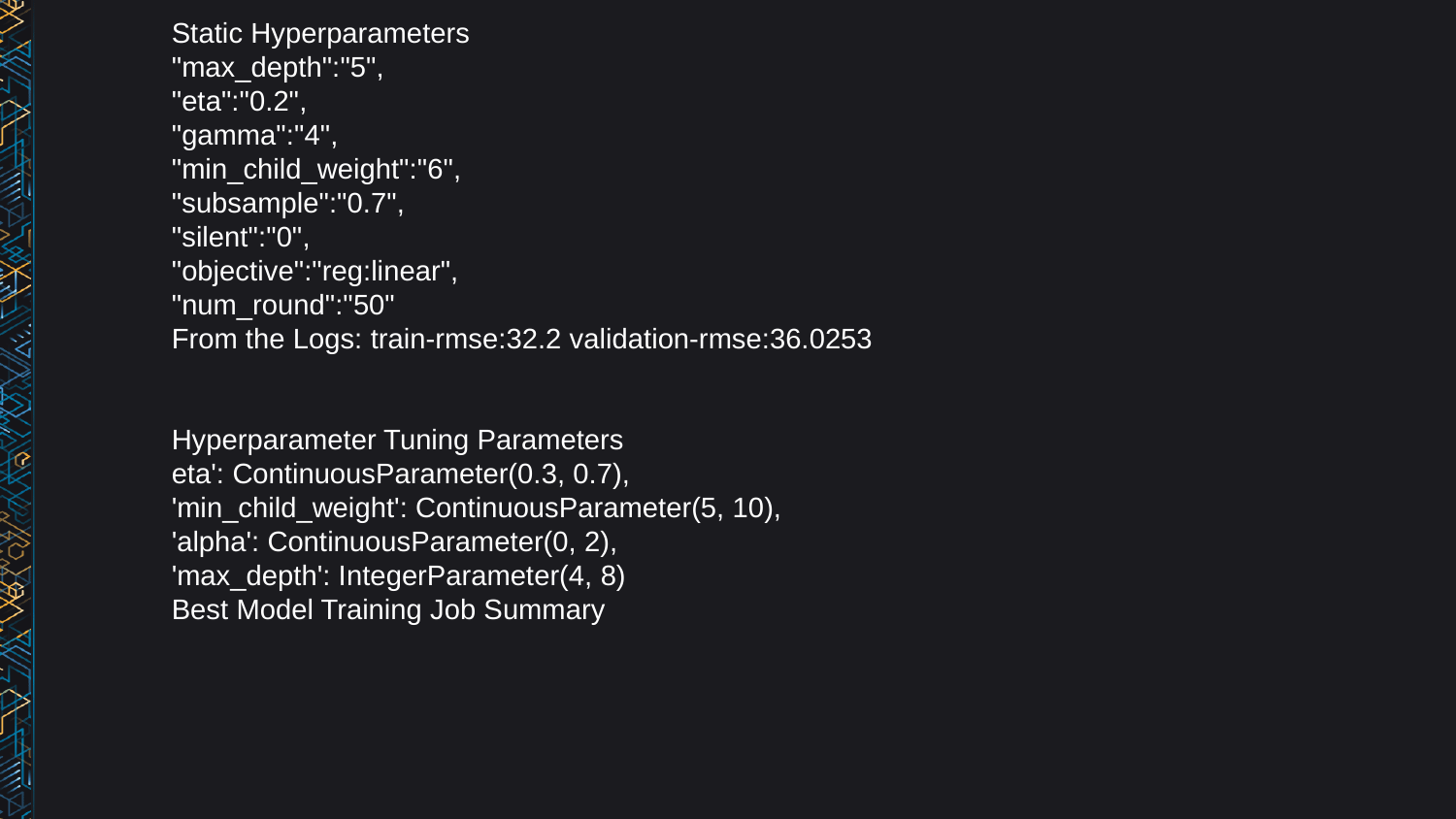

# Static Hyperparameters "max_depth":"5", "eta":"0.2", "gamma":"4", "min_child_weight":"6", "subsample":"0.7", "silent":"0", "objective":"reg:linear", "num_round":"50" From the Logs: train-rmse:32.2 validation-rmse:36.0253   Hyperparameter Tuning Parameters eta': ContinuousParameter(0.3, 0.7), 'min_child_weight': ContinuousParameter(5, 10), 'alpha': ContinuousParameter(0, 2), 'max_depth': IntegerParameter(4, 8) Best Model Training Job Summary